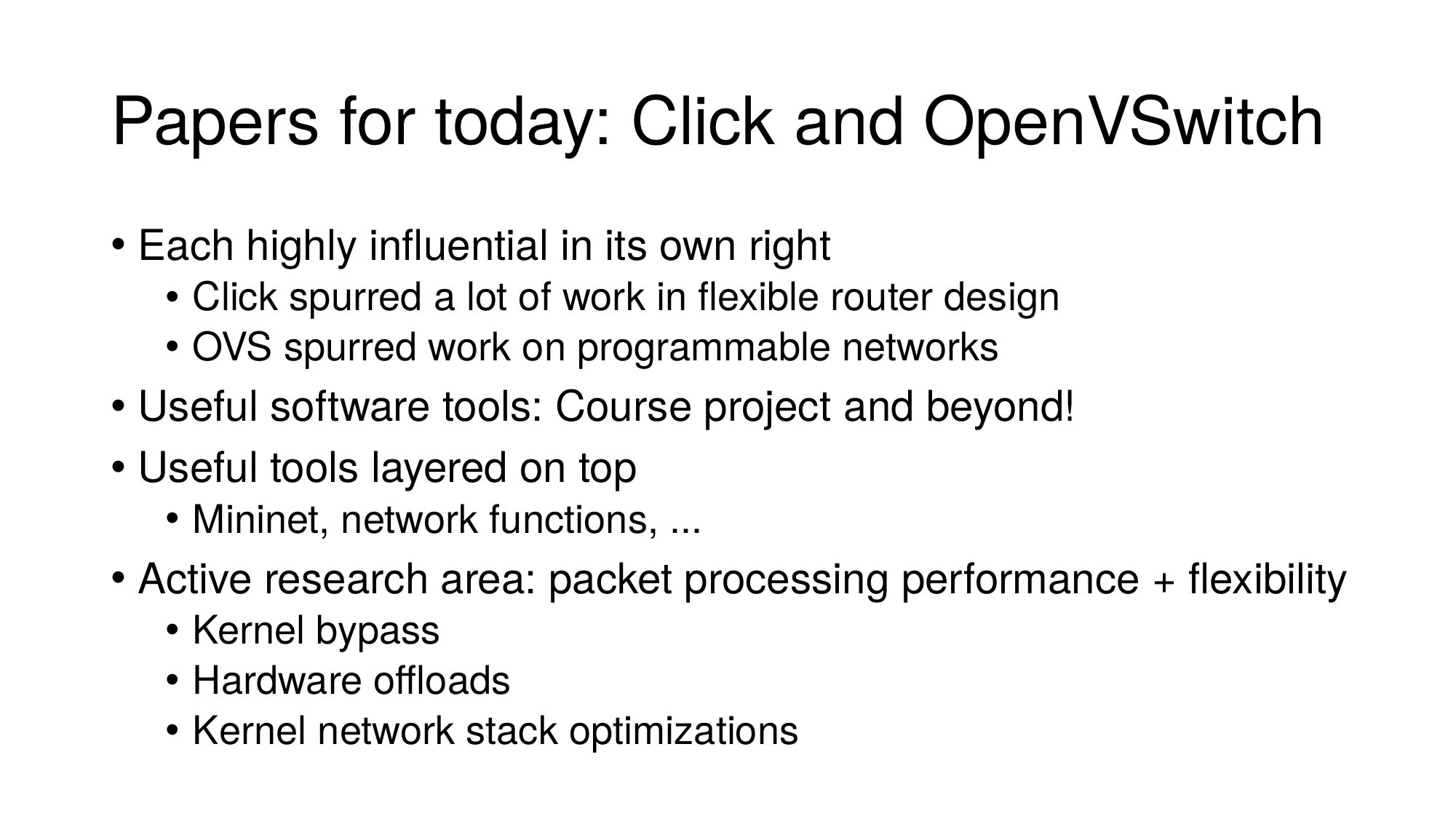

# Papers for today: Click and OpenVSwitch
Each highly influential in its own right
Click spurred a lot of work in flexible router design
OVS spurred work on programmable networks
Useful software tools: Course project and beyond!
Useful tools layered on top
Mininet, network functions, ...
Active research area: packet processing performance + flexibility
Kernel bypass
Hardware offloads
Kernel network stack optimizations